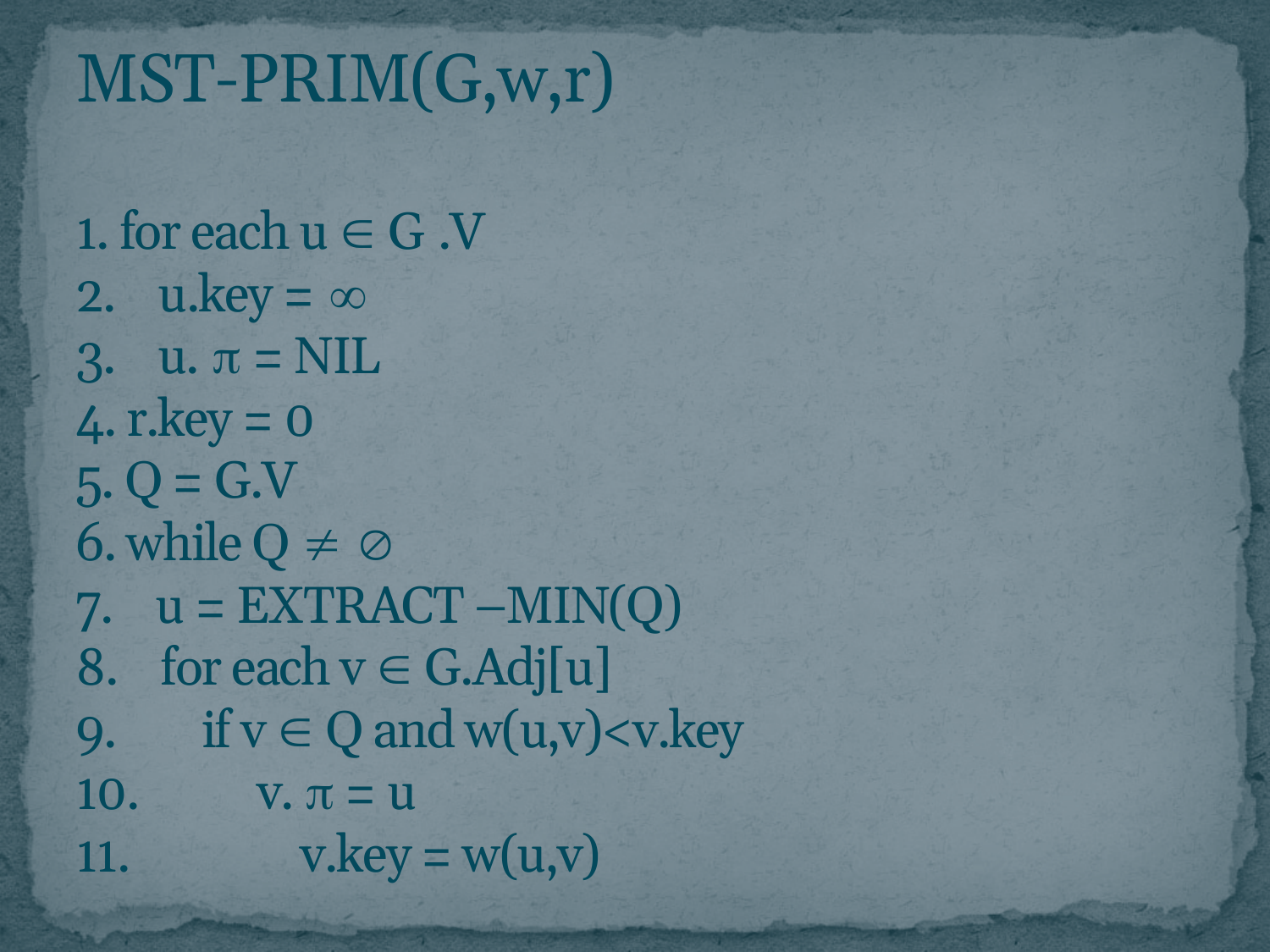

# MST-PRIM(G,w,r) 1. for each u ∈ G .V 2.    u.key = ∞ 3.    u. π = NIL 4. r.key = 0 5. Q = G.V 6. while Q ≠ ∅ 7.    u = EXTRACT –MIN(Q) 8.    for each v ∈ G.Adj[u] 9.        if v ∈ Q and w(u,v)<v.key 10.           v. π = u 11.                v.key = w(u,v)